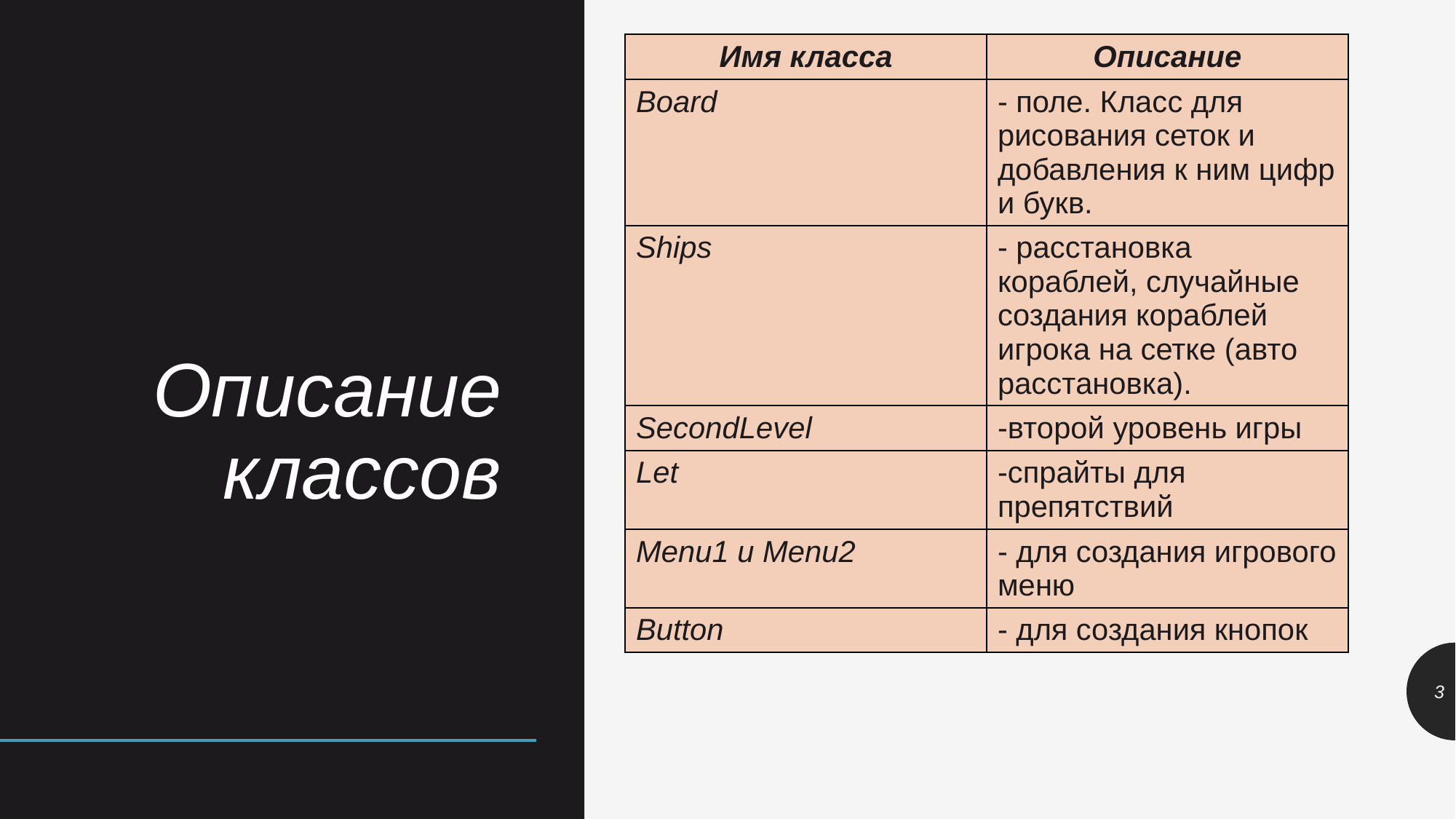

| Имя класса | Описание |
| --- | --- |
| Board | - поле. Класс для рисования сеток и добавления к ним цифр и букв. |
| Ships | - расстановка кораблей, случайные создания кораблей игрока на сетке (авто расстановка). |
| SecondLevel | -второй уровень игры |
| Let | -спрайты для препятствий |
| Menu1 и Menu2 | - для создания игрового меню |
| Button | - для создания кнопок |

# Описание классов
3